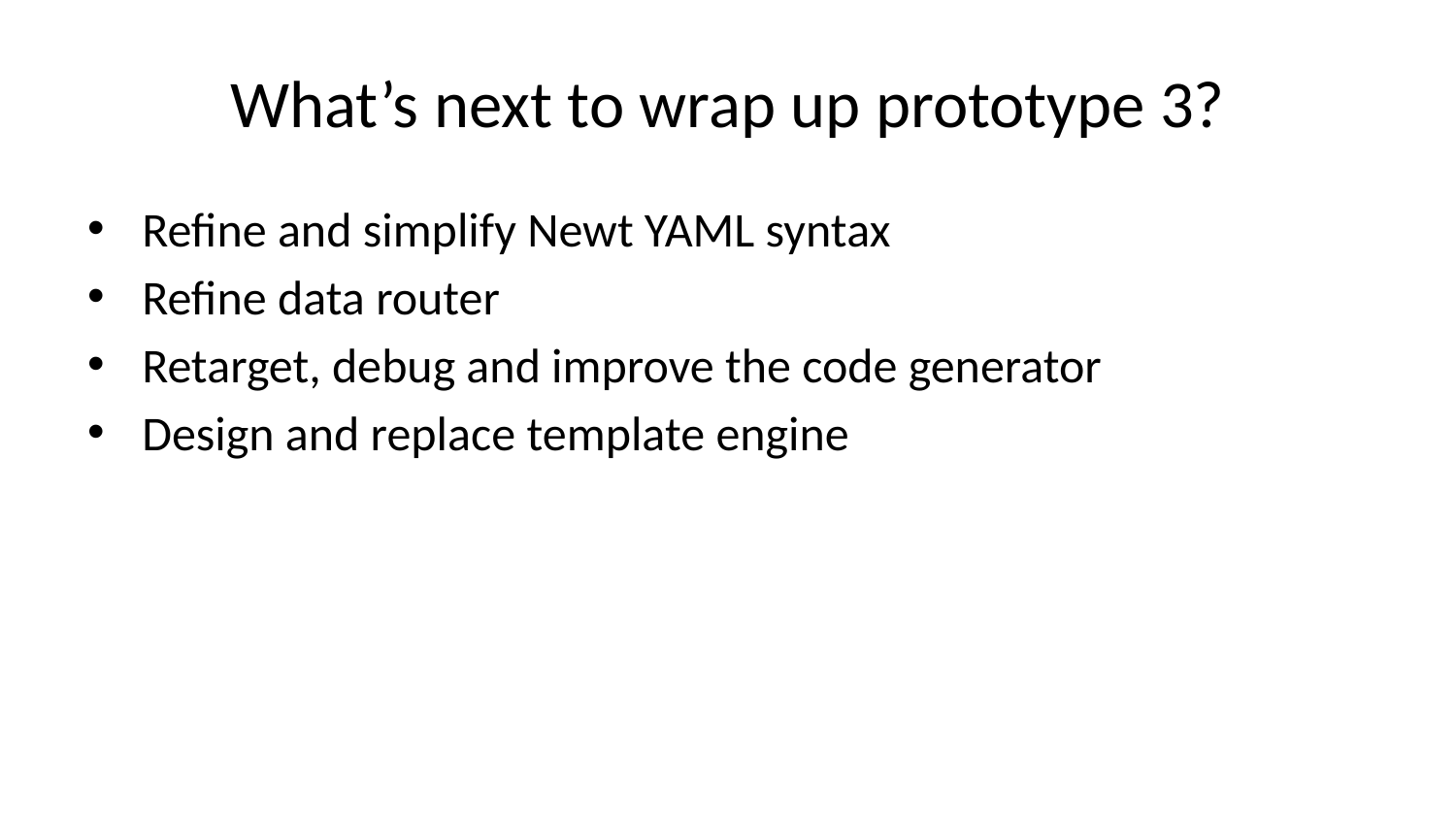

# What’s next to wrap up prototype 3?
Refine and simplify Newt YAML syntax
Refine data router
Retarget, debug and improve the code generator
Design and replace template engine